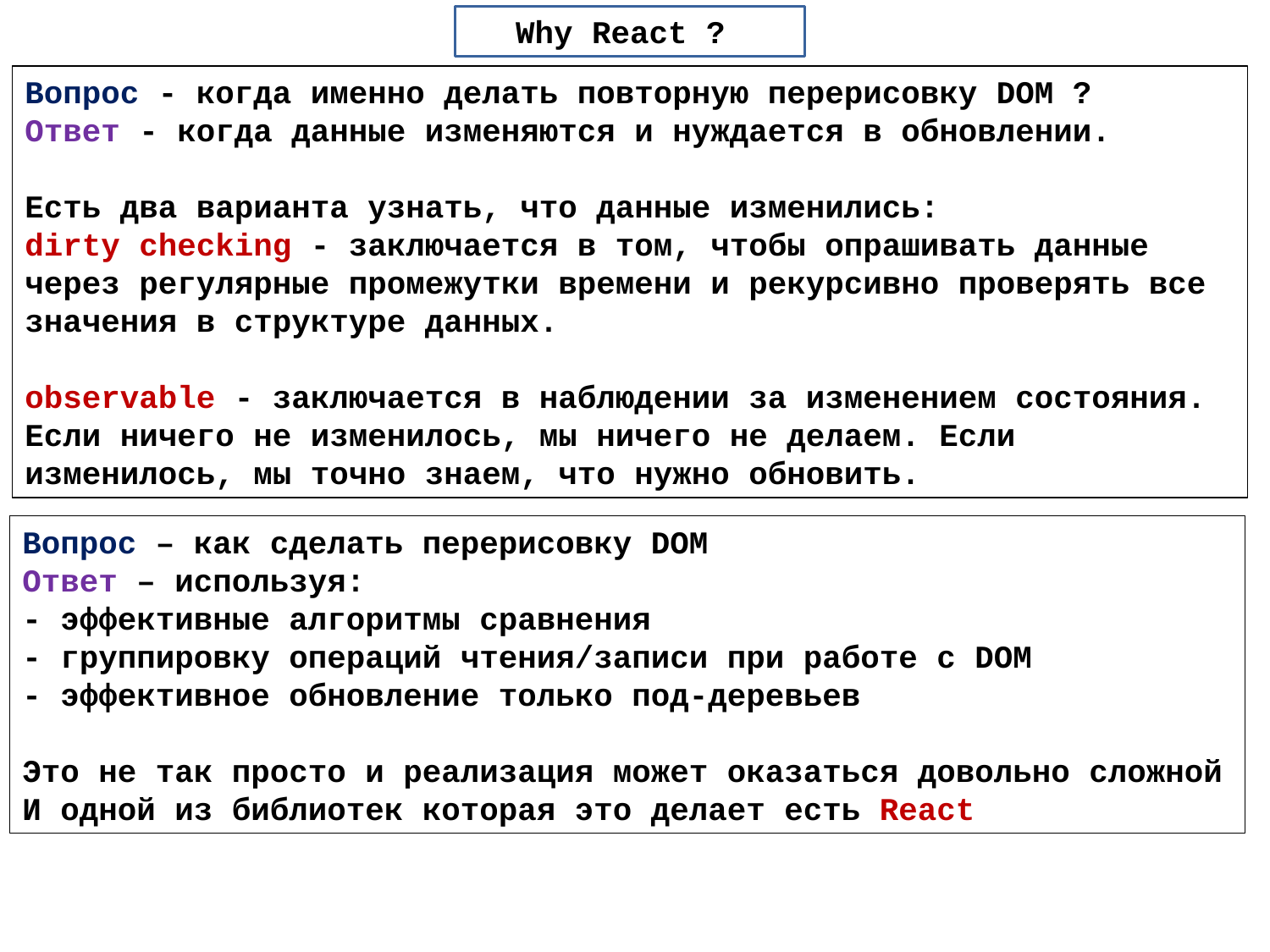

Why React ?
Вопрос - когда именно делать повторную перерисовку DOM ?
Ответ - когда данные изменяются и нуждается в обновлении.
 
Есть два варианта узнать, что данные изменились: 
dirty checking - заключается в том, чтобы опрашивать данные через регулярные промежутки времени и рекурсивно проверять все значения в структуре данных.

observable - заключается в наблюдении за изменением состояния. Если ничего не изменилось, мы ничего не делаем. Если изменилось, мы точно знаем, что нужно обновить.
Вопрос – как сделать перерисовку DOM
Ответ – используя:
- эффективные алгоритмы сравнения
- группировку операций чтения/записи при работе с DOM
- эффективное обновление только под-деревьев

Это не так просто и реализация может оказаться довольно сложной
И одной из библиотек которая это делает есть React